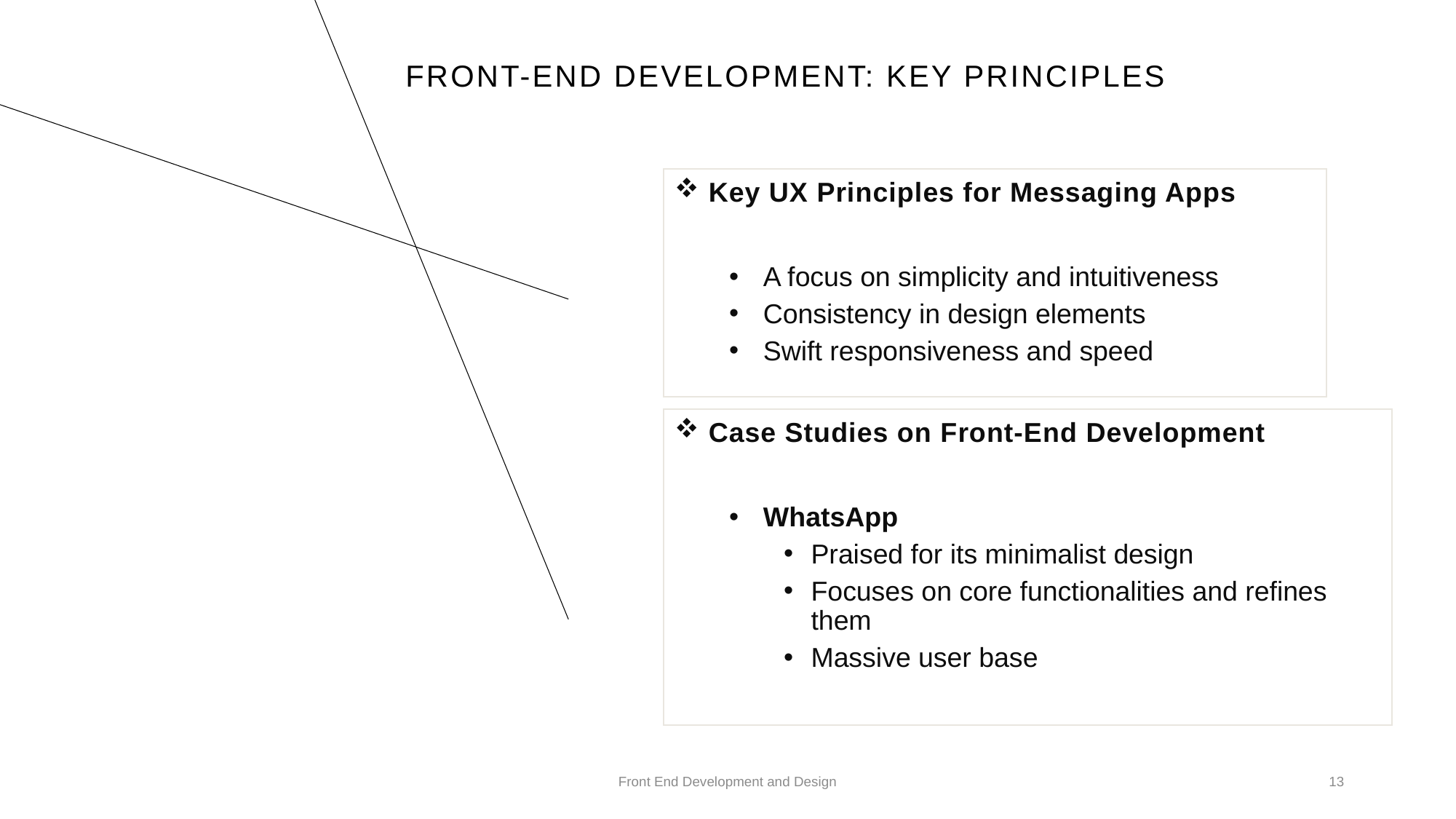

# Front-end development: key principles
Key UX Principles for Messaging Apps

A focus on simplicity and intuitiveness
Consistency in design elements
Swift responsiveness and speed

Case Studies on Front-End Development

WhatsApp
Praised for its minimalist design
Focuses on core functionalities and refines them
Massive user base
Front End Development and Design
13